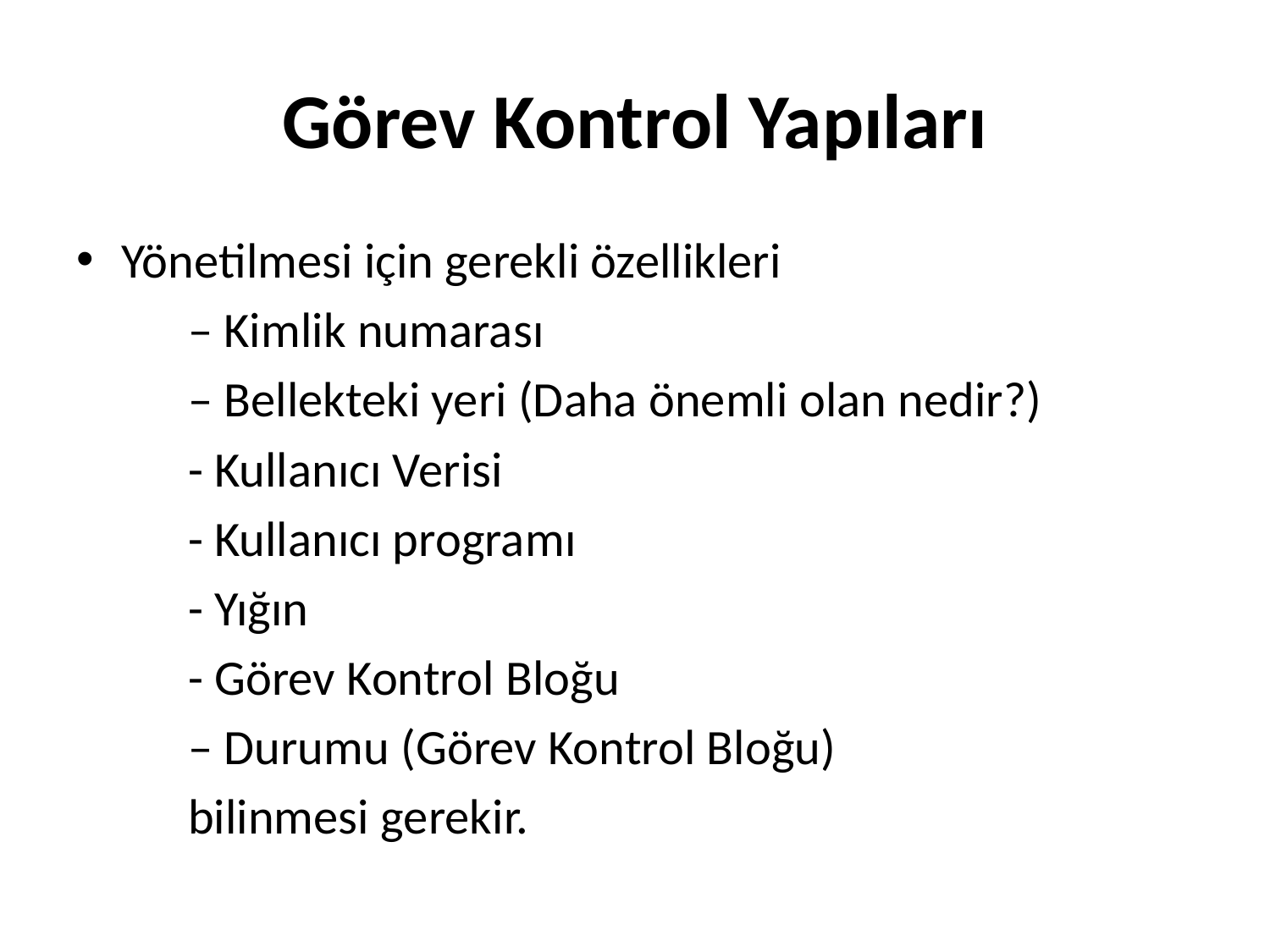

# Görev Kontrol Yapıları
Yönetilmesi için gerekli özellikleri
	– Kimlik numarası
	– Bellekteki yeri (Daha önemli olan nedir?)
		- Kullanıcı Verisi
		- Kullanıcı programı
		- Yığın
		- Görev Kontrol Bloğu
	– Durumu (Görev Kontrol Bloğu)
	bilinmesi gerekir.